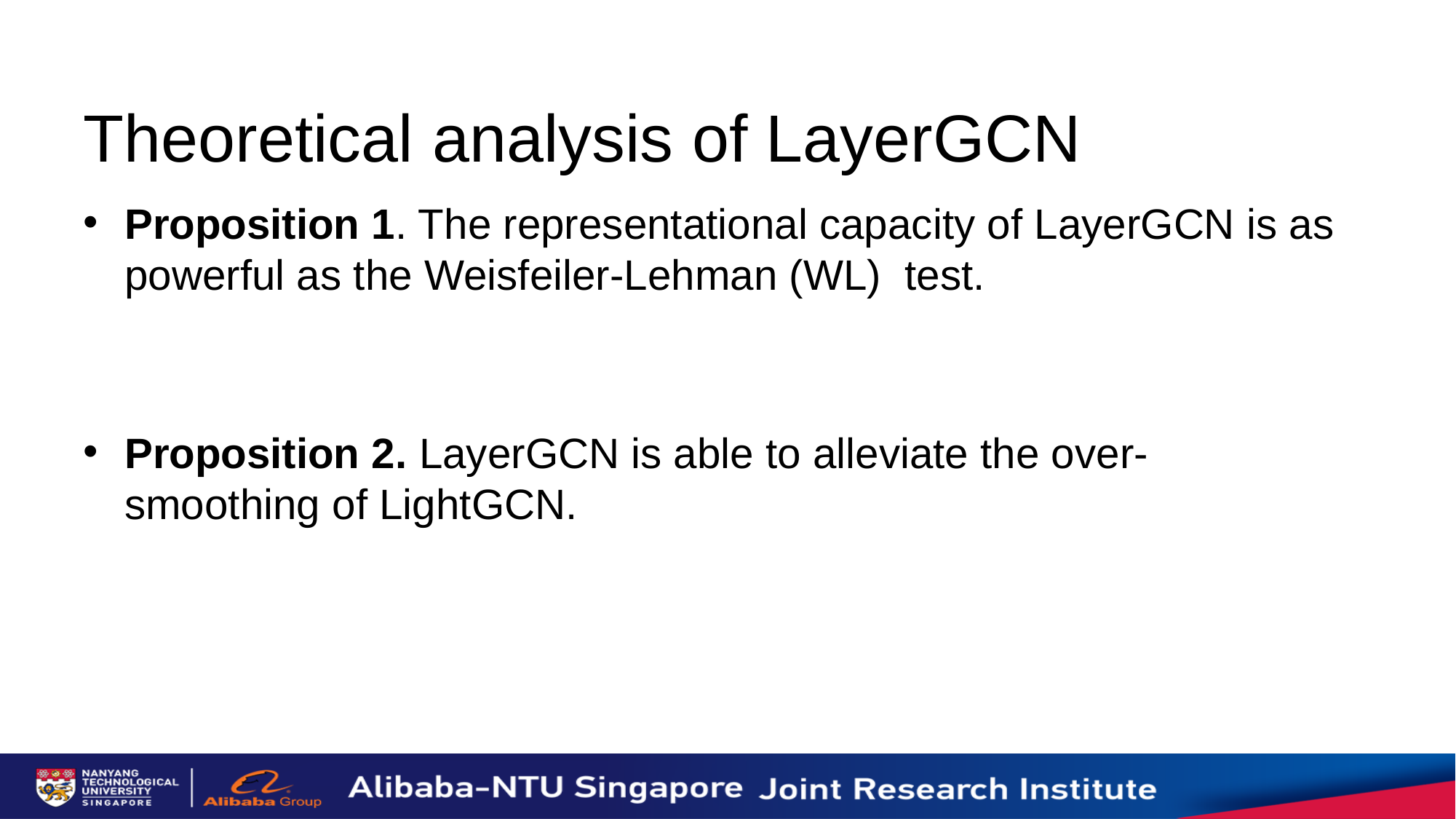

# Theoretical analysis of LayerGCN
Proposition 1. The representational capacity of LayerGCN is as powerful as the Weisfeiler-Lehman (WL)  test.

Proposition 2. LayerGCN is able to alleviate the over-
smoothing of LightGCN.